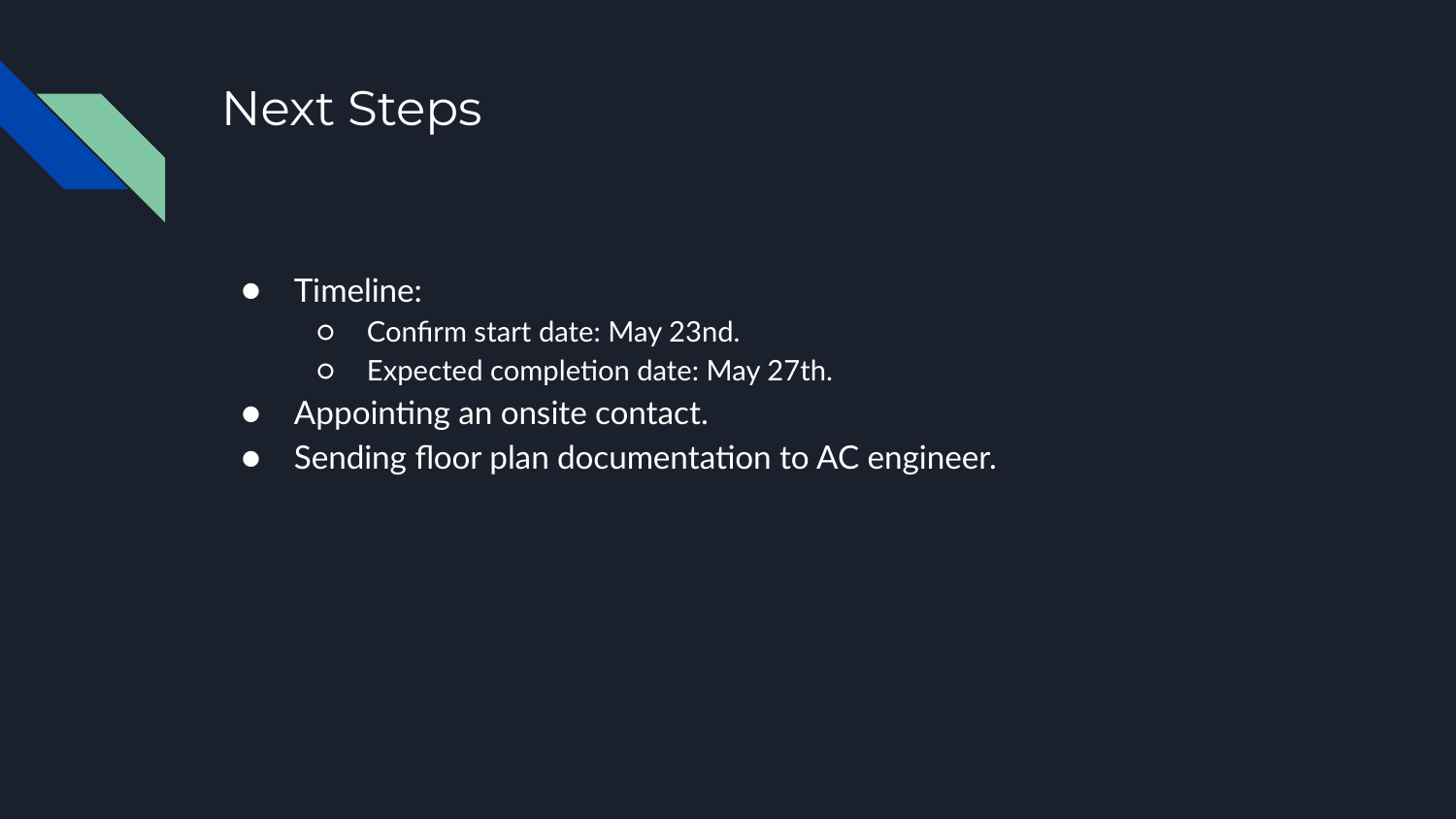

# Next Steps
Timeline:
Confirm start date: May 23nd.
Expected completion date: May 27th.
Appointing an onsite contact.
Sending floor plan documentation to AC engineer.